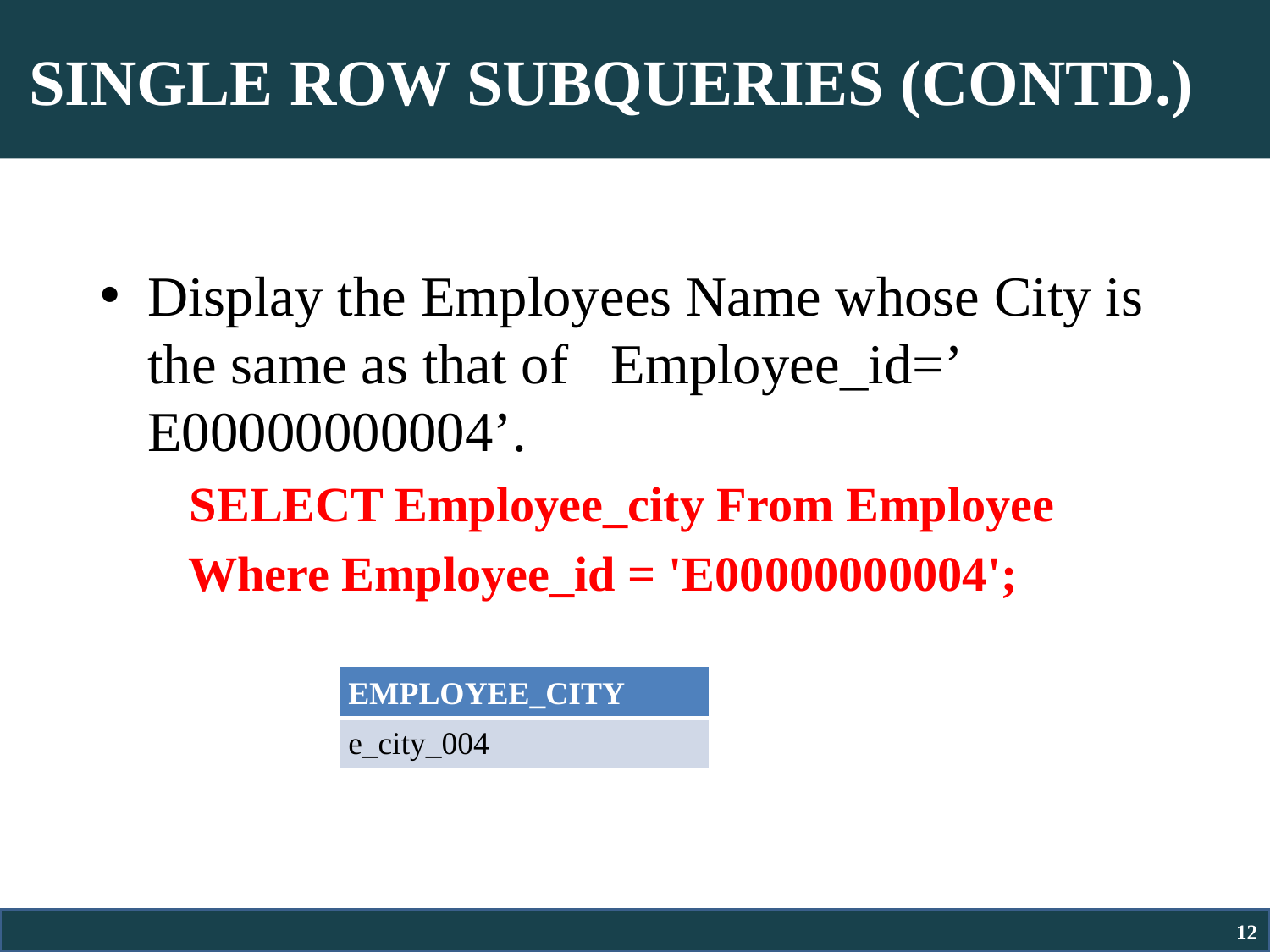

# SINGLE ROW SUBQUERIES (CONTD.)
Display the Employees Name whose City is the same as that of   Employee_id=’ E00000000004’.
 SELECT Employee_city From Employee
  Where Employee_id = 'E00000000004';

| EMPLOYEE\_CITY |
| --- |
| e\_city\_004 |
12